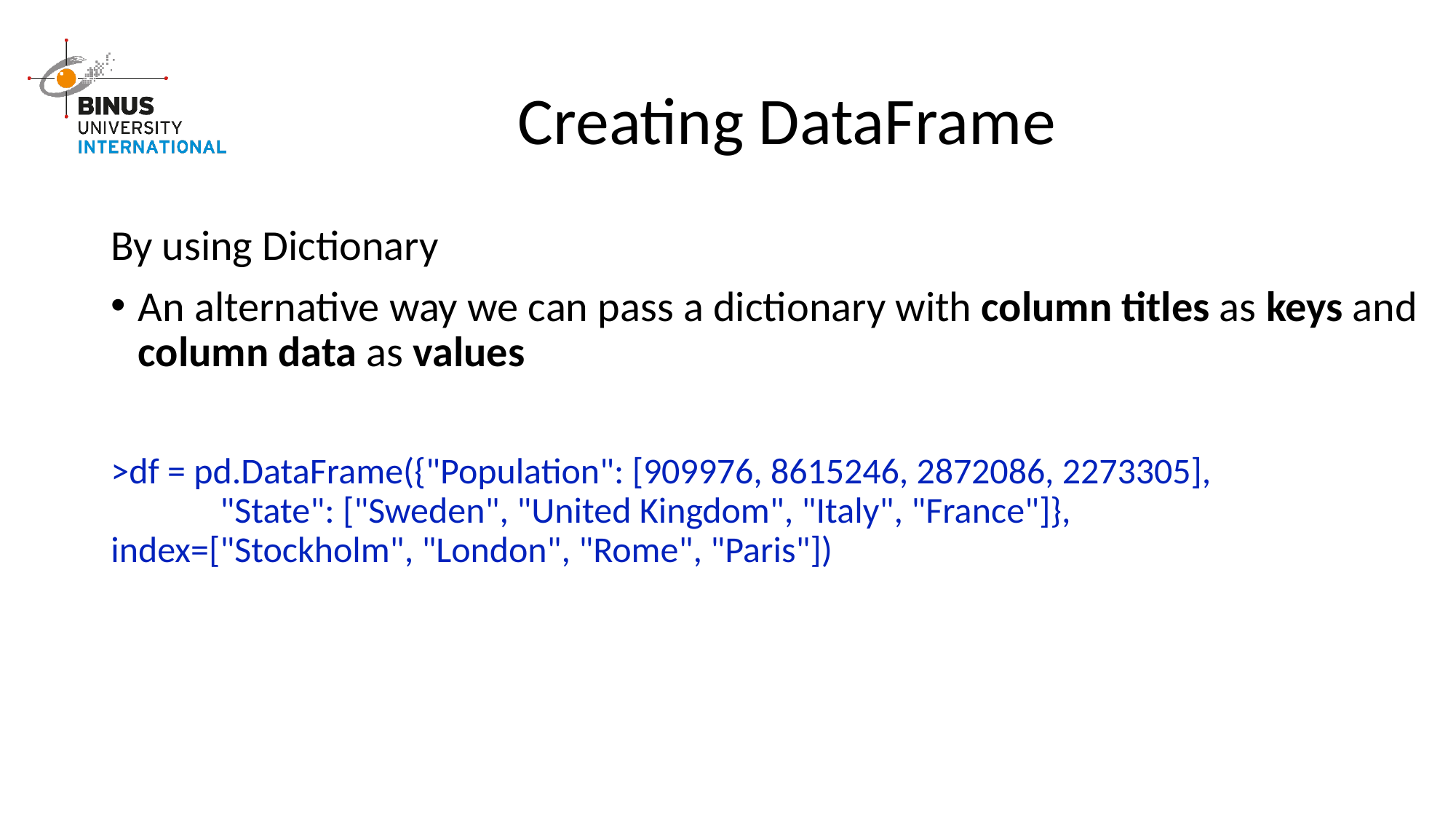

# Creating DataFrame
By using Dictionary
An alternative way we can pass a dictionary with column titles as keys and column data as values

>df = pd.DataFrame({"Population": [909976, 8615246, 2872086, 2273305],                   		"State": ["Sweden", "United Kingdom", "Italy", "France"]},                  	index=["Stockholm", "London", "Rome", "Paris"])